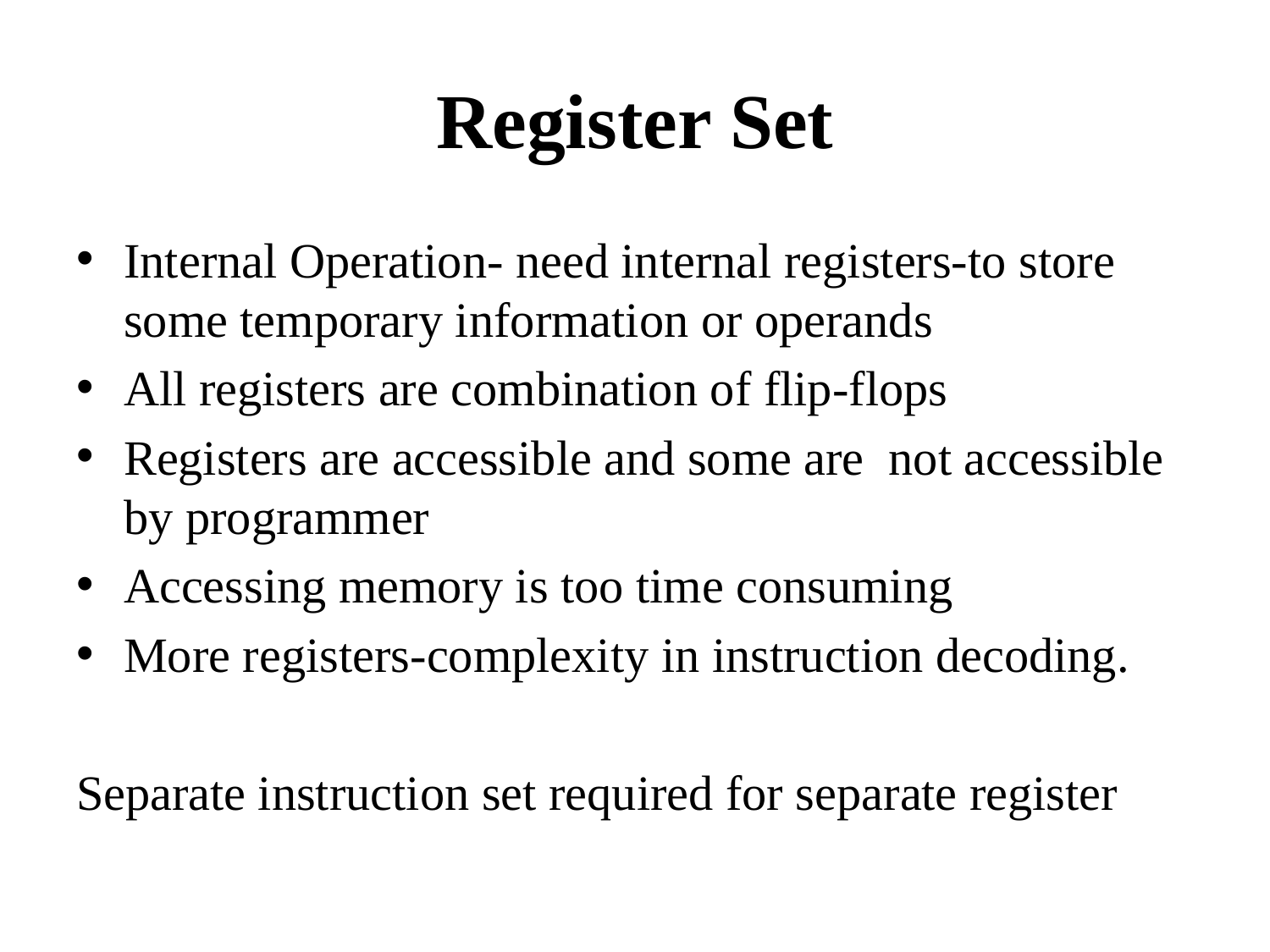

# Register Set
Internal Operation- need internal registers-to store some temporary information or operands
All registers are combination of flip-flops
Registers are accessible and some are  not accessible by programmer
Accessing memory is too time consuming
More registers-complexity in instruction decoding.

Separate instruction set required for separate register